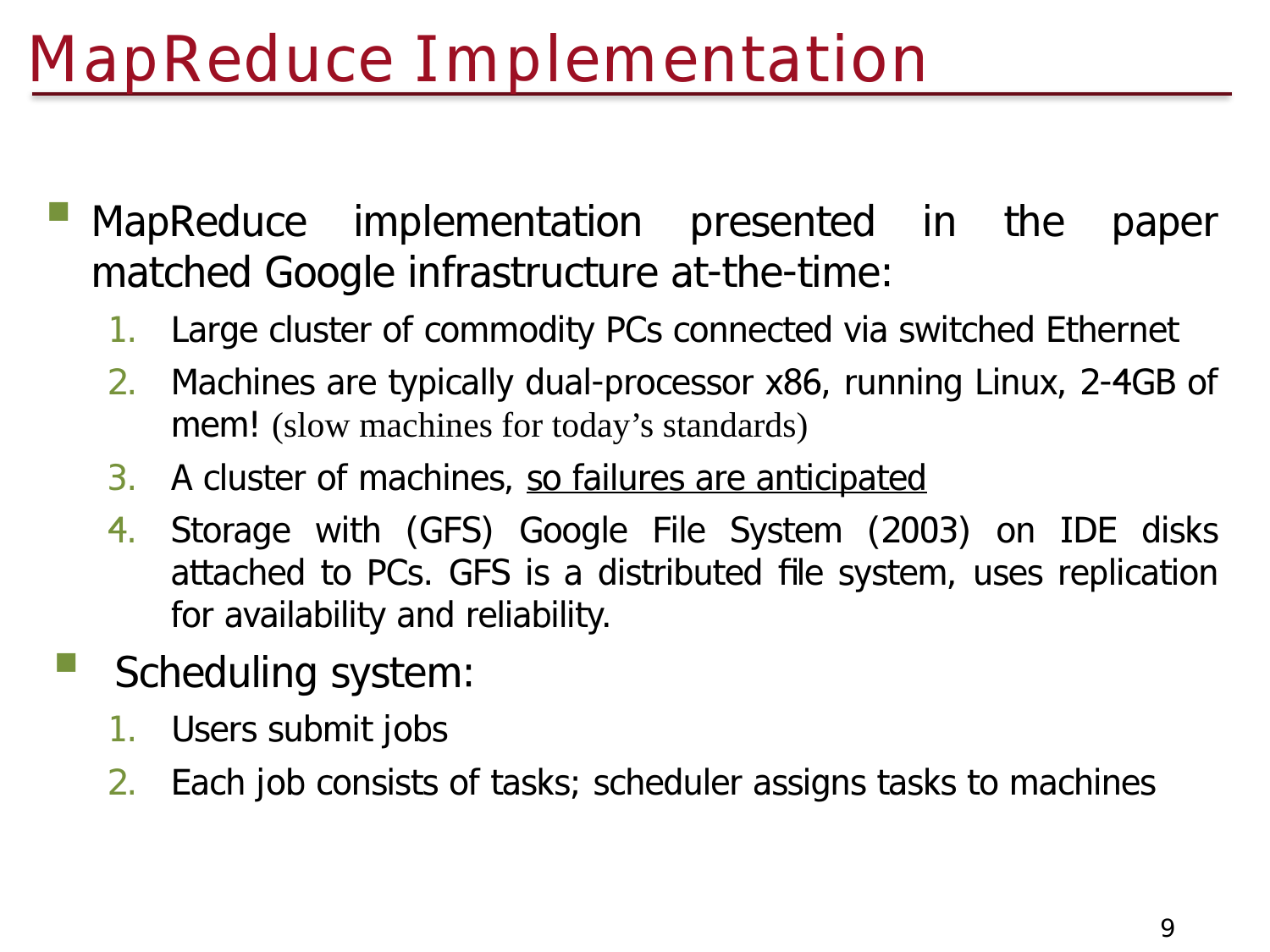

# MapReduce Implementation
MapReduce implementation presented in the paper matched Google infrastructure at-the-time:
Large cluster of commodity PCs connected via switched Ethernet
Machines are typically dual-processor x86, running Linux, 2-4GB of mem! (slow machines for today’s standards)
A cluster of machines, so failures are anticipated
Storage with (GFS) Google File System (2003) on IDE disks attached to PCs. GFS is a distributed file system, uses replication for availability and reliability.
Scheduling system:
Users submit jobs
Each job consists of tasks; scheduler assigns tasks to machines

9